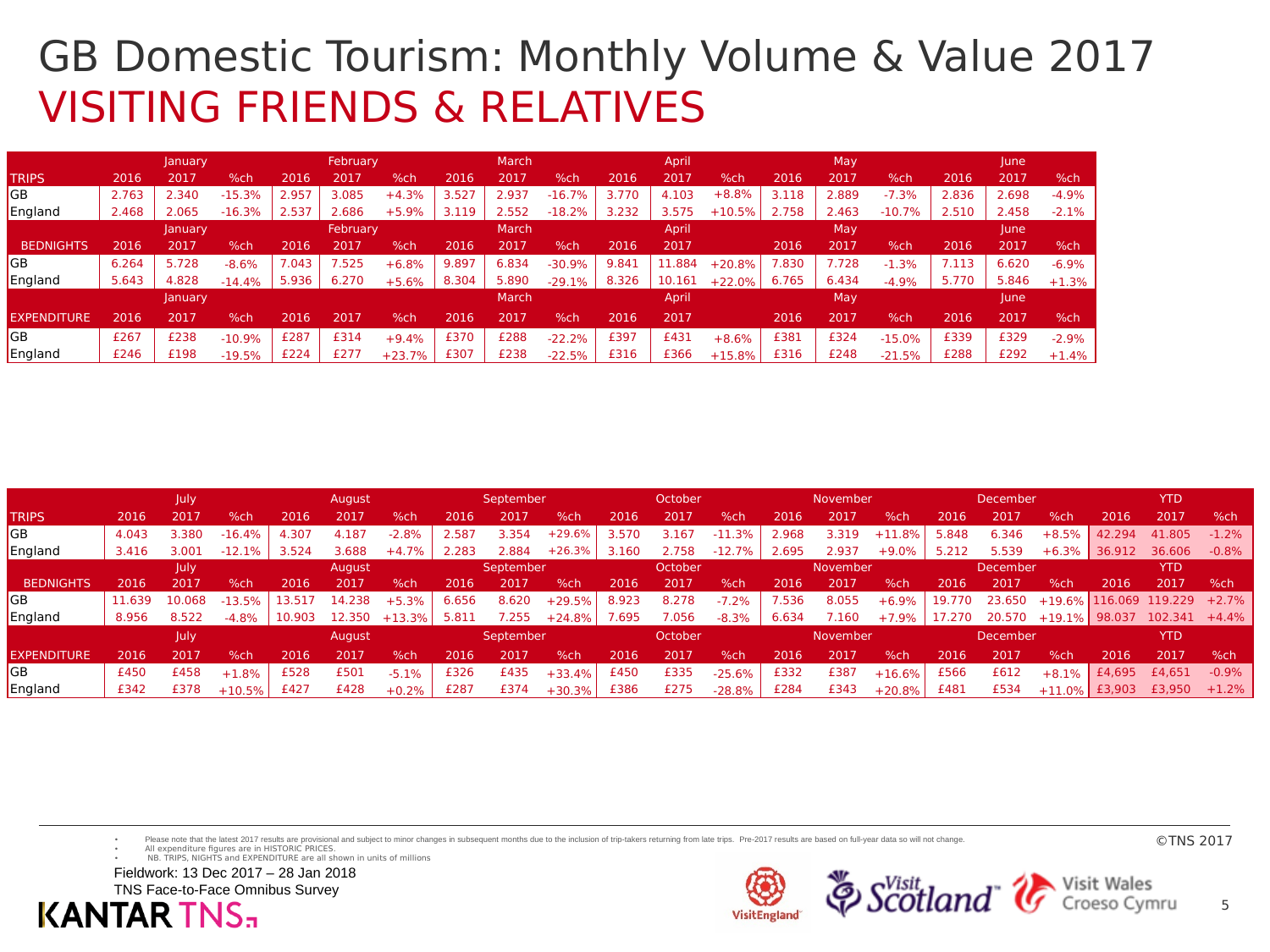

# GB Domestic Tourism: Monthly Volume & Value 2017 VISITING FRIENDS & RELATIVES
|  | January |  |  | February |  |  | March |  |  | April |  |  | May |  |  | June |  |  |
| --- | --- | --- | --- | --- | --- | --- | --- | --- | --- | --- | --- | --- | --- | --- | --- | --- | --- | --- |
| TRIPS | 2016 | 2017 | %ch | 2016 | 2017 | %ch | 2016 | 2017 | %ch | 2016 | 2017 | %ch | 2016 | 2017 | %ch | 2016 | 2017 | %ch |
| GB | 2.763 | 2.340 | -15.3% | 2.957 | 3.085 | +4.3% | 3.527 | 2.937 | -16.7% | 3.770 | 4.103 | +8.8% | 3.118 | 2.889 | -7.3% | 2.836 | 2.698 | -4.9% |
| England | 2.468 | 2.065 | -16.3% | 2.537 | 2.686 | +5.9% | 3.119 | 2.552 | -18.2% | 3.232 | 3.575 | +10.5% | 2.758 | 2.463 | -10.7% | 2.510 | 2.458 | -2.1% |
|  | January |  |  | February |  |  | March |  |  | April |  |  | May |  |  | June |  |  |
| BEDNIGHTS | 2016 | 2017 | %ch | 2016 | 2017 | %ch | 2016 | 2017 | %ch | 2016 | 2017 |  | 2016 | 2017 | %ch | 2016 | 2017 | %ch |
| GB | 6.264 | 5.728 | -8.6% | 7.043 | 7.525 | +6.8% | 9.897 | 6.834 | -30.9% | 9.841 | 11.884 | +20.8% | 7.830 | 7.728 | -1.3% | 7.113 | 6.620 | -6.9% |
| England | 5.643 | 4.828 | -14.4% | 5.936 | 6.270 | +5.6% | 8.304 | 5.890 | -29.1% | 8.326 | 10.161 | +22.0% | 6.765 | 6.434 | -4.9% | 5.770 | 5.846 | +1.3% |
|  | January |  |  |  |  |  | March |  |  | April |  |  | May |  |  | June |  |  |
| EXPENDITURE | 2016 | 2017 | %ch | 2016 | 2017 | %ch | 2016 | 2017 | %ch | 2016 | 2017 |  | 2016 | 2017 | %ch | 2016 | 2017 | %ch |
| GB | £267 | £238 | -10.9% | £287 | £314 | +9.4% | £370 | £288 | -22.2% | £397 | £431 | +8.6% | £381 | £324 | -15.0% | £339 | £329 | -2.9% |
| England | £246 | £198 | -19.5% | £224 | £277 | +23.7% | £307 | £238 | -22.5% | £316 | £366 | +15.8% | £316 | £248 | -21.5% | £288 | £292 | +1.4% |
|  |  | July |  | August |  |  | September |  |  | October |  |  | November |  |  | December |  |  | YTD |  |  |
| --- | --- | --- | --- | --- | --- | --- | --- | --- | --- | --- | --- | --- | --- | --- | --- | --- | --- | --- | --- | --- | --- |
| TRIPS | 2016 | 2017 | %ch | 2016 | 2017 | %ch | 2016 | 2017 | %ch | 2016 | 2017 | %ch | 2016 | 2017 | %ch | 2016 | 2017 | %ch | 2016 | 2017 | %ch |
| GB | 4.043 | 3.380 | -16.4% | 4.307 | 4.187 | -2.8% | 2.587 | 3.354 | +29.6% | 3.570 | 3.167 | -11.3% | 2.968 | 3.319 | +11.8% | 5.848 | 6.346 | +8.5% | 42.294 | 41.805 | -1.2% |
| England | 3.416 | 3.001 | -12.1% | 3.524 | 3.688 | +4.7% | 2.283 | 2.884 | +26.3% | 3.160 | 2.758 | -12.7% | 2.695 | 2.937 | +9.0% | 5.212 | 5.539 | +6.3% | 36.912 | 36.606 | -0.8% |
|  |  | July |  | August |  |  | September |  |  | October |  |  | November |  |  | December |  |  | YTD |  |  |
| BEDNIGHTS | 2016 | 2017 | %ch | 2016 | 2017 | %ch | 2016 | 2017 | %ch | 2016 | 2017 | %ch | 2016 | 2017 | %ch | 2016 | 2017 | %ch | 2016 | 2017 | %chh |
| GB | 11.639 | 10.068 | -13.5% | 13.517 | 14.238 | +5.3% | 6.656 | 8.620 | +29.5% | 8.923 | 8.278 | -7.2% | 7.536 | 8.055 | +6.9% | 19.770 | 23.650 | +19.6% | 116.069 | 119.229 | +2.7% |
| England | 8.956 | 8.522 | -4.8% | 10.903 | 12.350 | +13.3% | 5.811 | 7.255 | +24.8% | 7.695 | 7.056 | -8.3% | 6.634 | 7.160 | +7.9% | 17.270 | 20.570 | +19.1% | 98.037 | 102.341 | +4.4% |
|  |  | July |  | August |  |  | September |  |  | October |  |  | November |  |  | December |  |  | YTD |  |  |
| EXPENDITURE | 2016 | 2017 | %ch | 2016 | 2017 | %ch | 2016 | 2017 | %ch | 2016 | 2017 | %ch | 2016 | 2017 | %ch | 2016 | 2017 | %ch | 2016 | 2017 | %%chch |
| GB | £450 | £458 | +1.8% | £528 | £501 | -5.1% | £326 | £435 | +33.4% | £450 | £335 | -25.6% | £332 | £387 | +16.6% | £566 | £612 | +8.1% | £4,695 | £4,651 | -0.9% |
| England | £342 | £378 | +10.5% | £427 | £428 | +0.2% | £287 | £374 | +30.3% | £386 | £275 | -28.8% | £284 | £343 | +20.8% | £481 | £534 | +11.0% | £3,903 | £3,950 | +1.2% |
Please note that the latest 2017 results are provisional and subject to minor changes in subsequent months due to the inclusion of trip-takers returning from late trips.  Pre-2017 results are based on full-year data so will not change.
All expenditure figures are in HISTORIC PRICES.
 NB. TRIPS, NIGHTS and EXPENDITURE are all shown in units of millions

Fieldwork: 13 Dec 2017 – 28 Jan 2018
TNS Face-to-Face Omnibus Survey
5